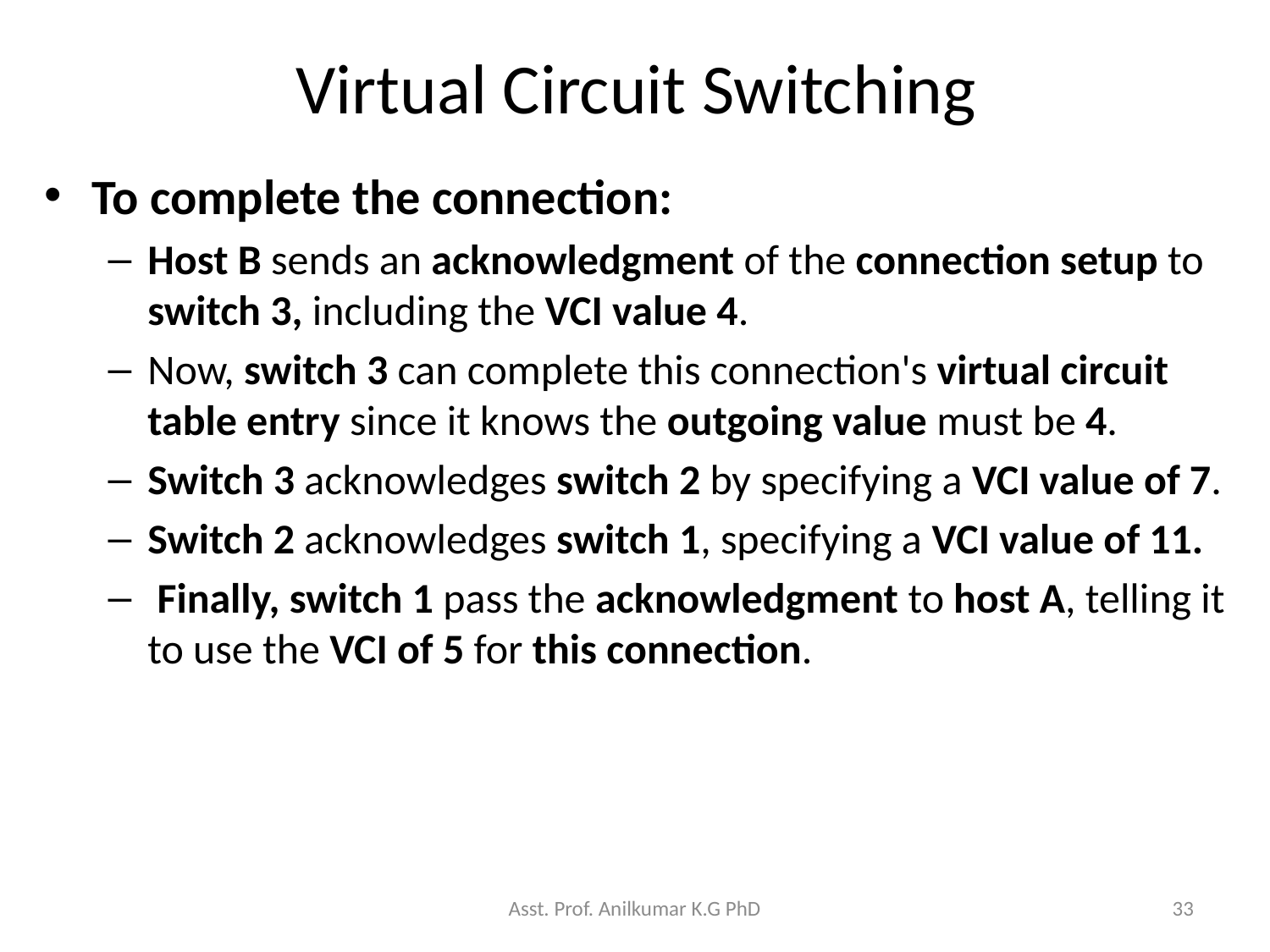

# Virtual Circuit Switching
To complete the connection:
Host B sends an acknowledgment of the connection setup to switch 3, including the VCI value 4.
Now, switch 3 can complete this connection's virtual circuit table entry since it knows the outgoing value must be 4.
Switch 3 acknowledges switch 2 by specifying a VCI value of 7.
Switch 2 acknowledges switch 1, specifying a VCI value of 11.
 Finally, switch 1 pass the acknowledgment to host A, telling it to use the VCI of 5 for this connection.
Asst. Prof. Anilkumar K.G PhD
33